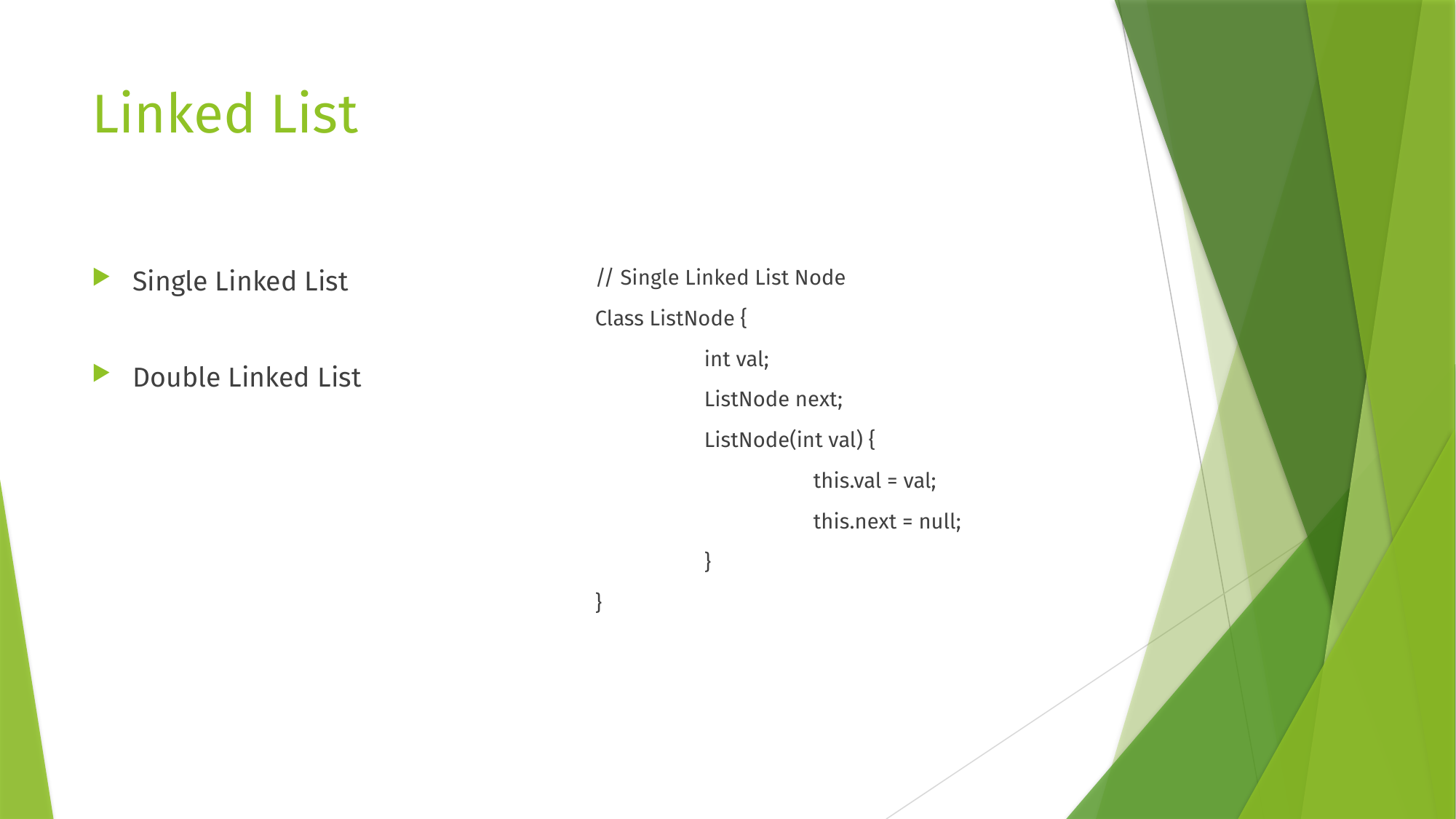

# Linked List
Single Linked List

Double Linked List
// Single Linked List Node
Class ListNode {
	int val;
	ListNode next;
	ListNode(int val) {
		this.val = val;
		this.next = null;
	}
}